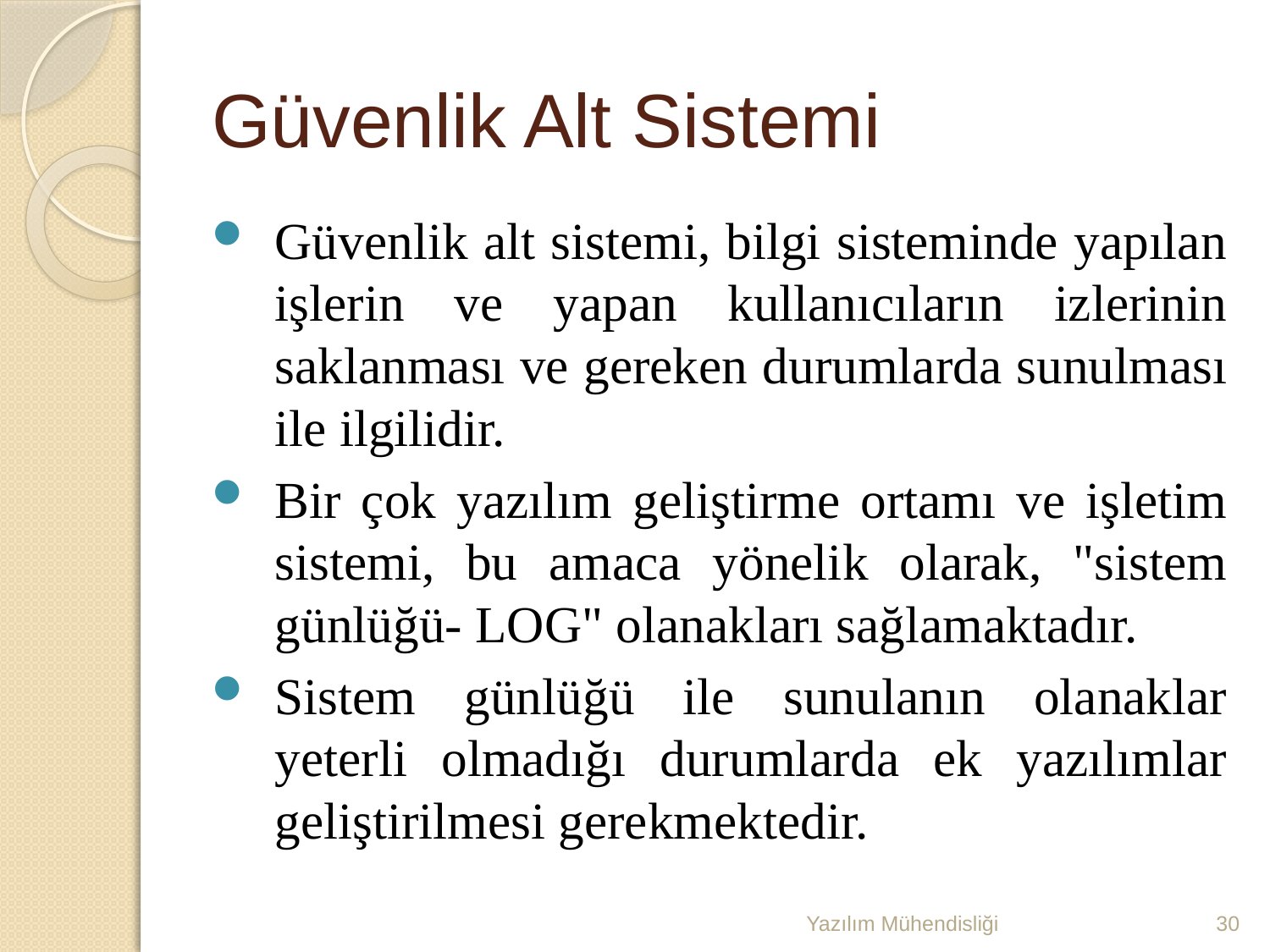

# Güvenlik Alt Sistemi
Güvenlik alt sistemi, bilgi sisteminde yapılan işlerin ve yapan kullanıcıların izlerinin saklanması ve gereken durumlarda sunulması ile ilgilidir.
Bir çok yazılım geliştirme ortamı ve işletim sistemi, bu amaca yönelik olarak, "sistem günlüğü- LOG" olanakları sağlamaktadır.
Sistem günlüğü ile sunulanın olanaklar yeterli olmadığı durumlarda ek yazılımlar geliştirilmesi gerekmektedir.

Yazılım Mühendisliği
30